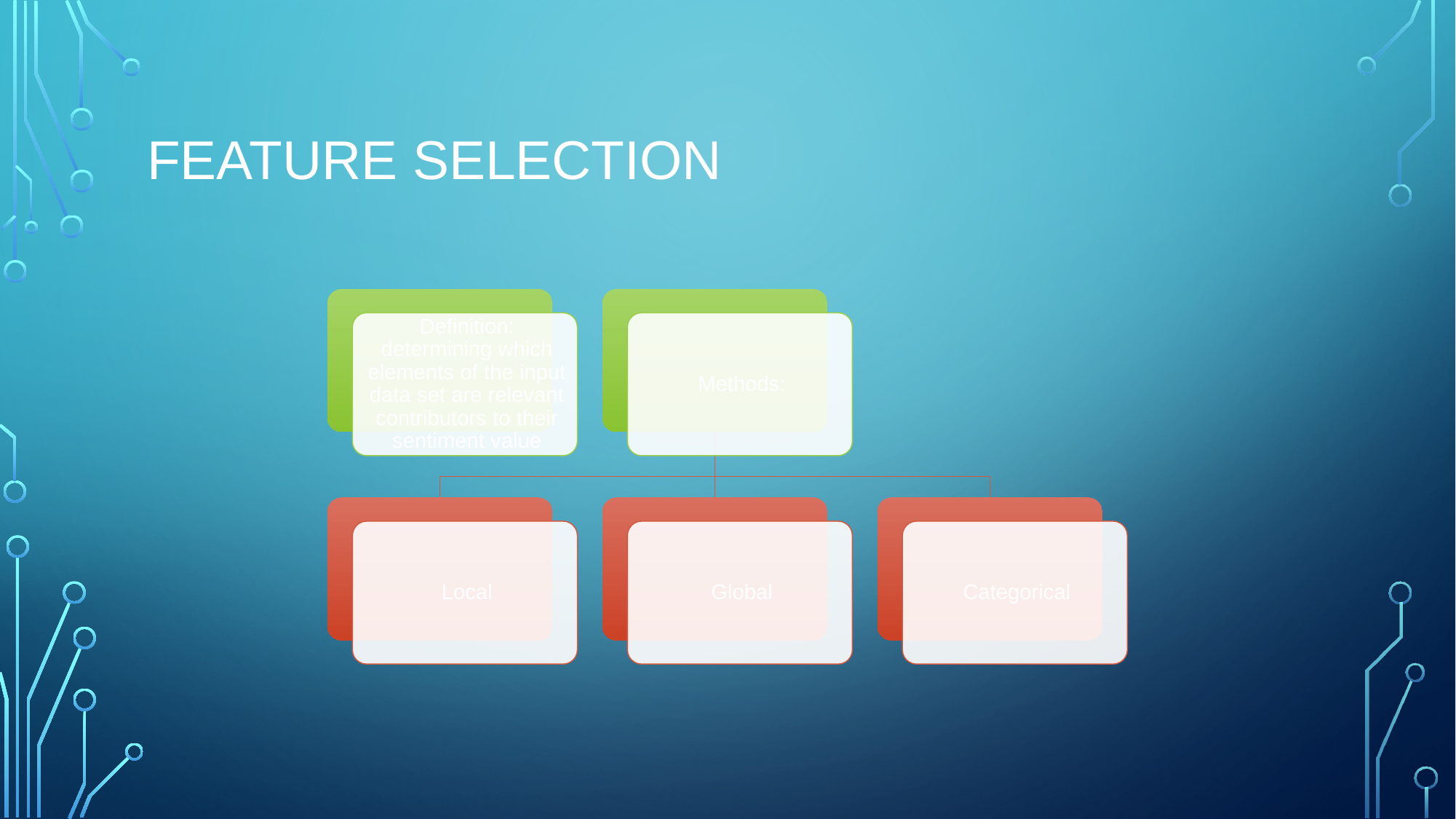

# Feature Selection
Definition: determining which elements of the input data set are relevant contributors to their sentiment value
Methods:
Local
Global
Categorical